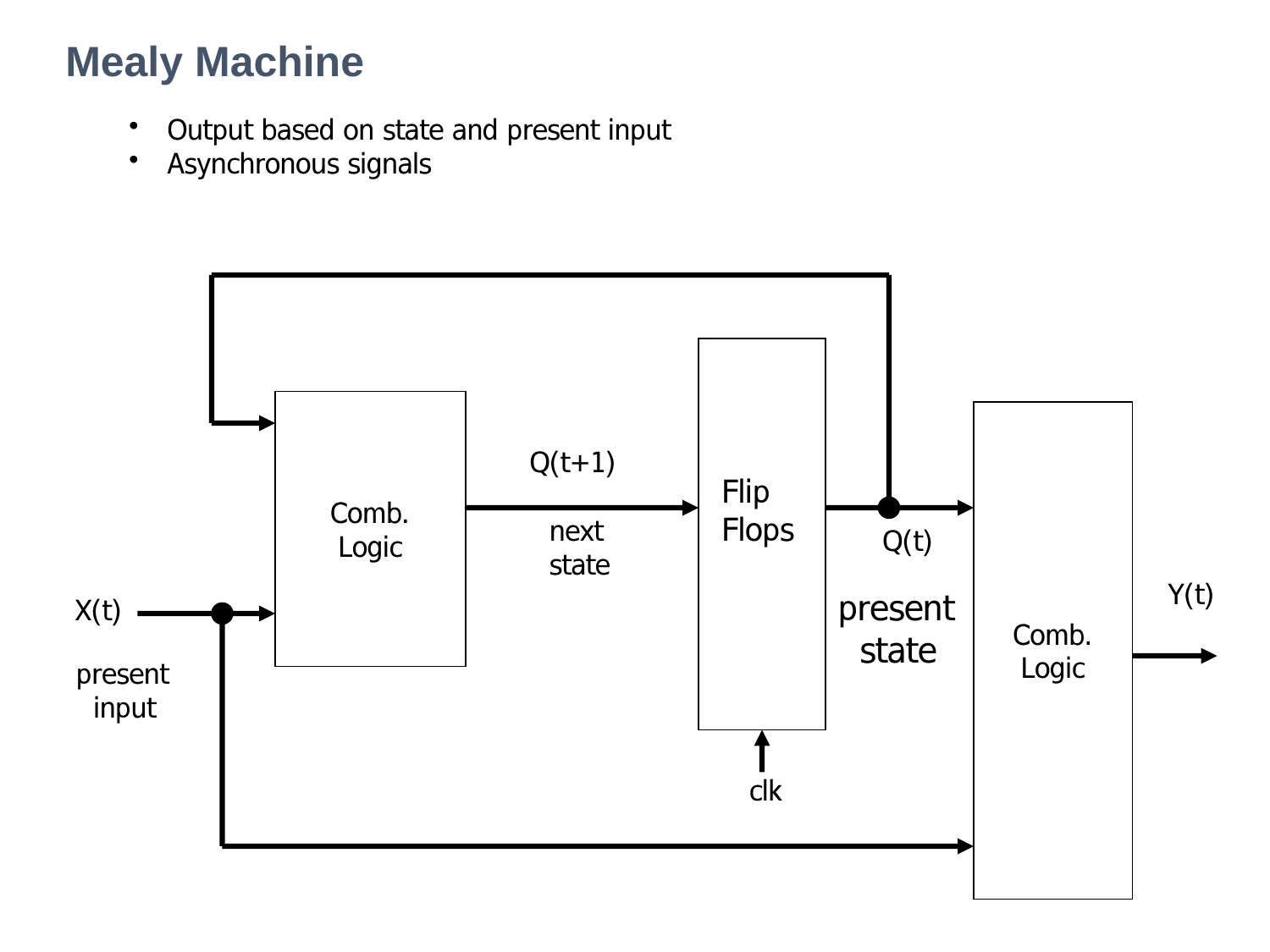

Mealy Machine
 Output based on state and present input
 Asynchronous signals

Comb.
Logic
Comb.
Logic

Q(t+1)
Flip
Flops

next
state

Q(t)
Y(t)
present
  state
X(t)

present
  input

clk